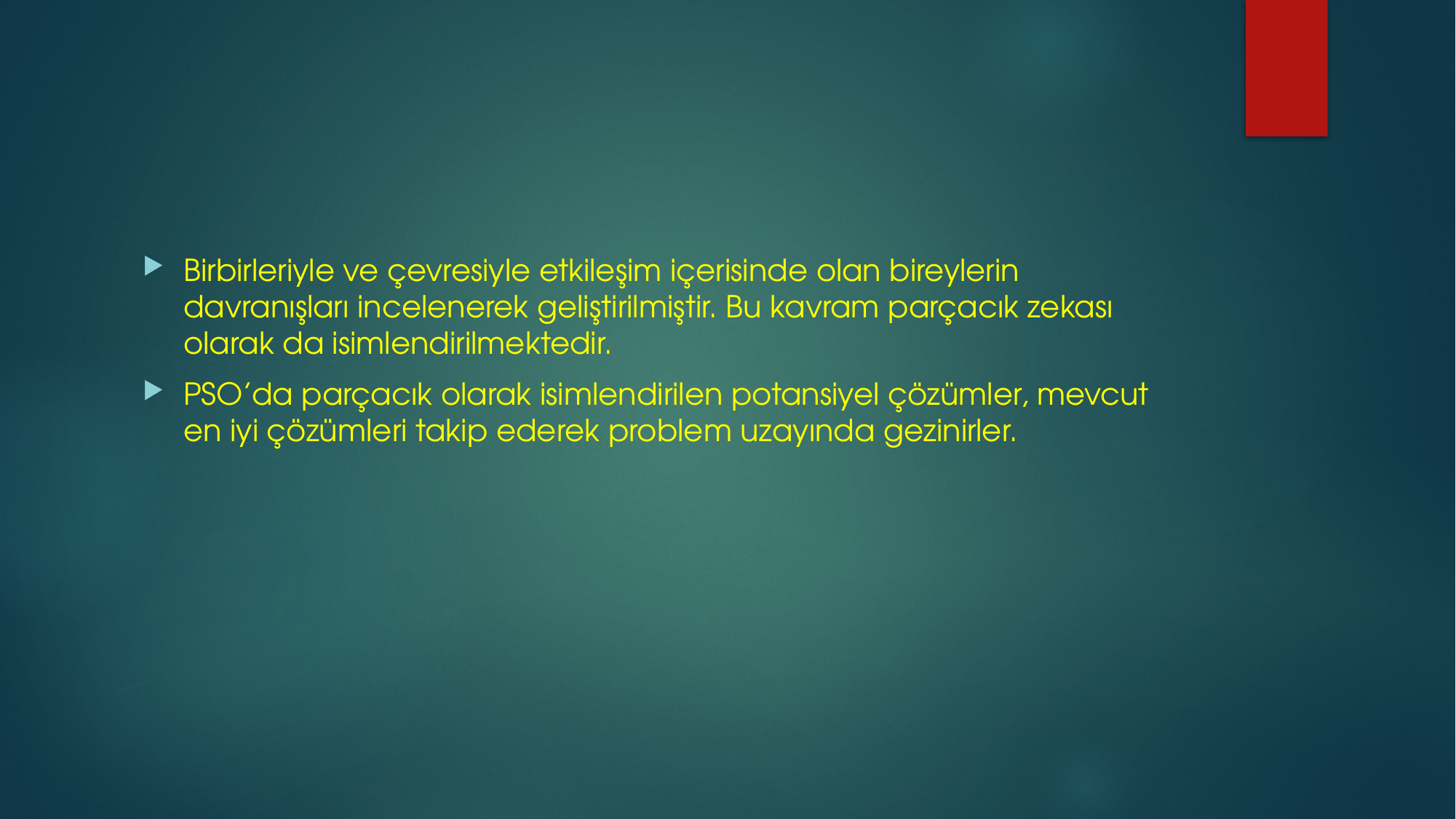

Birbirleriyle ve çevresiyle etkileşim içerisinde olan bireylerin davranışları incelenerek geliştirilmiştir. Bu kavram parçacık zekası olarak da isimlendirilmektedir.
PSO’da parçacık olarak isimlendirilen potansiyel çözümler, mevcut en iyi çözümleri takip ederek problem uzayında gezinirler.